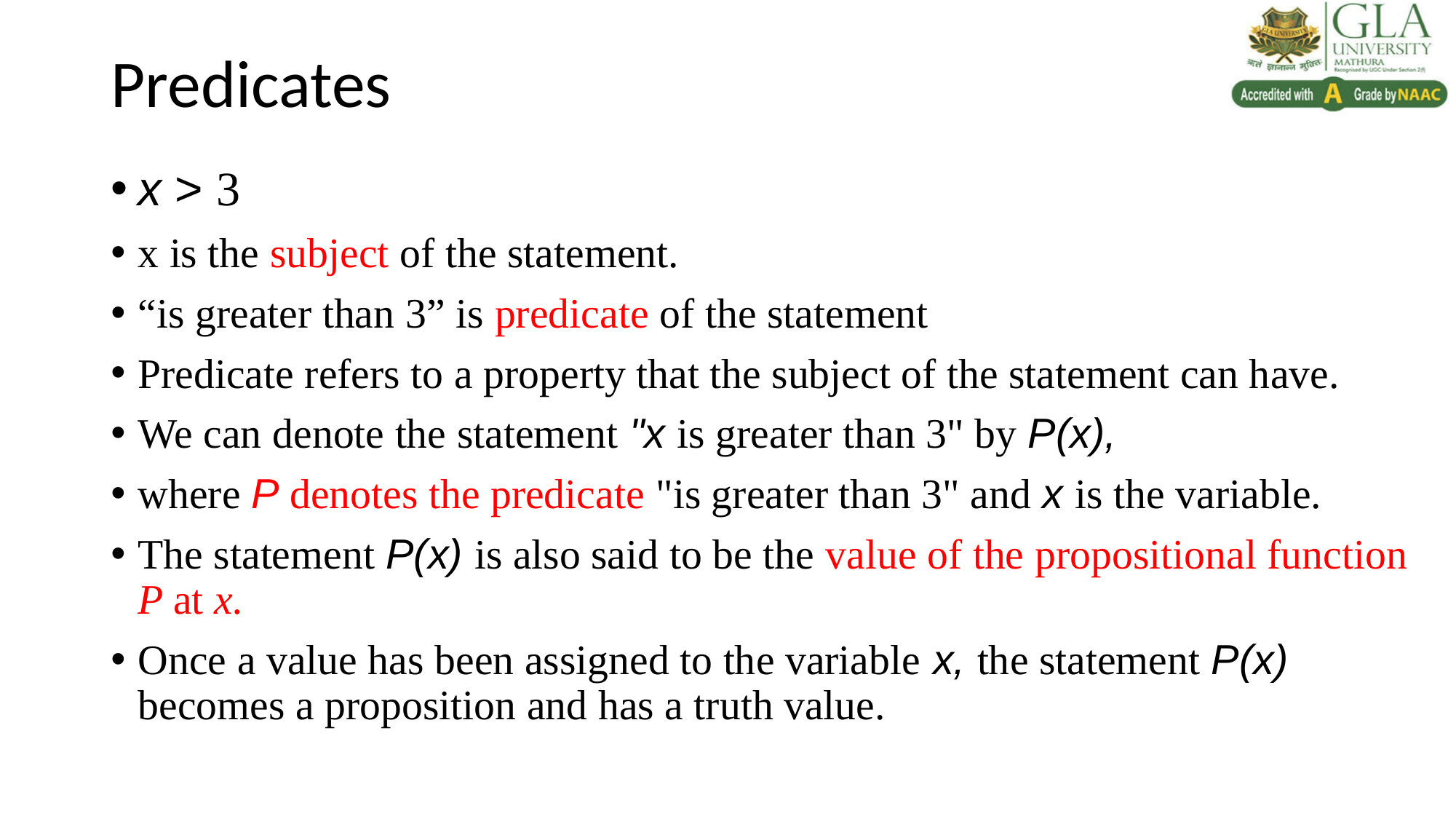

# Predicates
x > 3
x is the subject of the statement.
“is greater than 3” is predicate of the statement
Predicate refers to a property that the subject of the statement can have.
We can denote the statement "x is greater than 3" by P(x),
where P denotes the predicate "is greater than 3" and x is the variable.
The statement P(x) is also said to be the value of the propositional function P at x.
Once a value has been assigned to the variable x, the statement P(x) becomes a proposition and has a truth value.